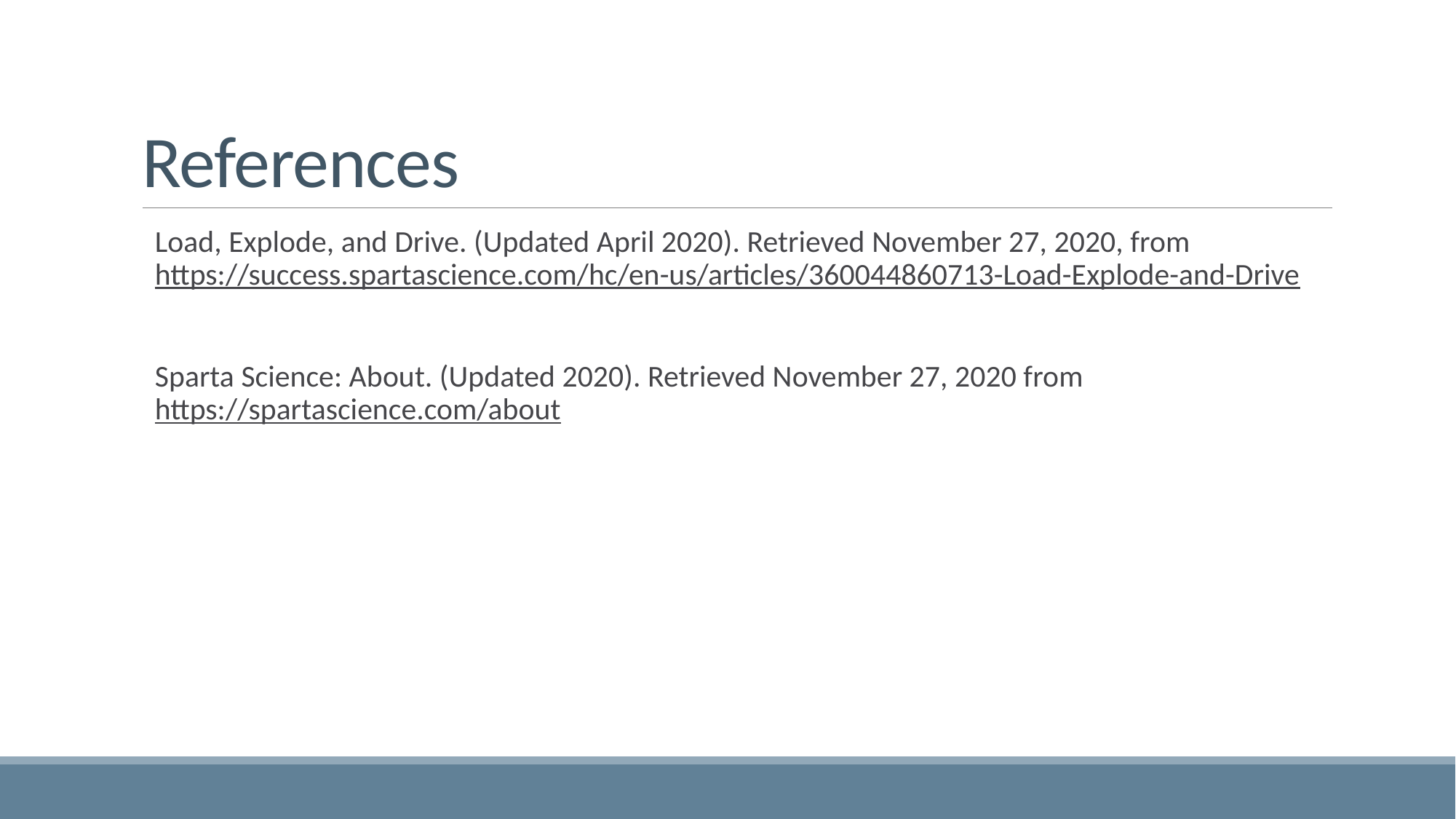

# References
Load, Explode, and Drive. (Updated April 2020). Retrieved November 27, 2020, from https://success.spartascience.com/hc/en-us/articles/360044860713-Load-Explode-and-Drive

Sparta Science: About. (Updated 2020). Retrieved November 27, 2020 from https://spartascience.com/about